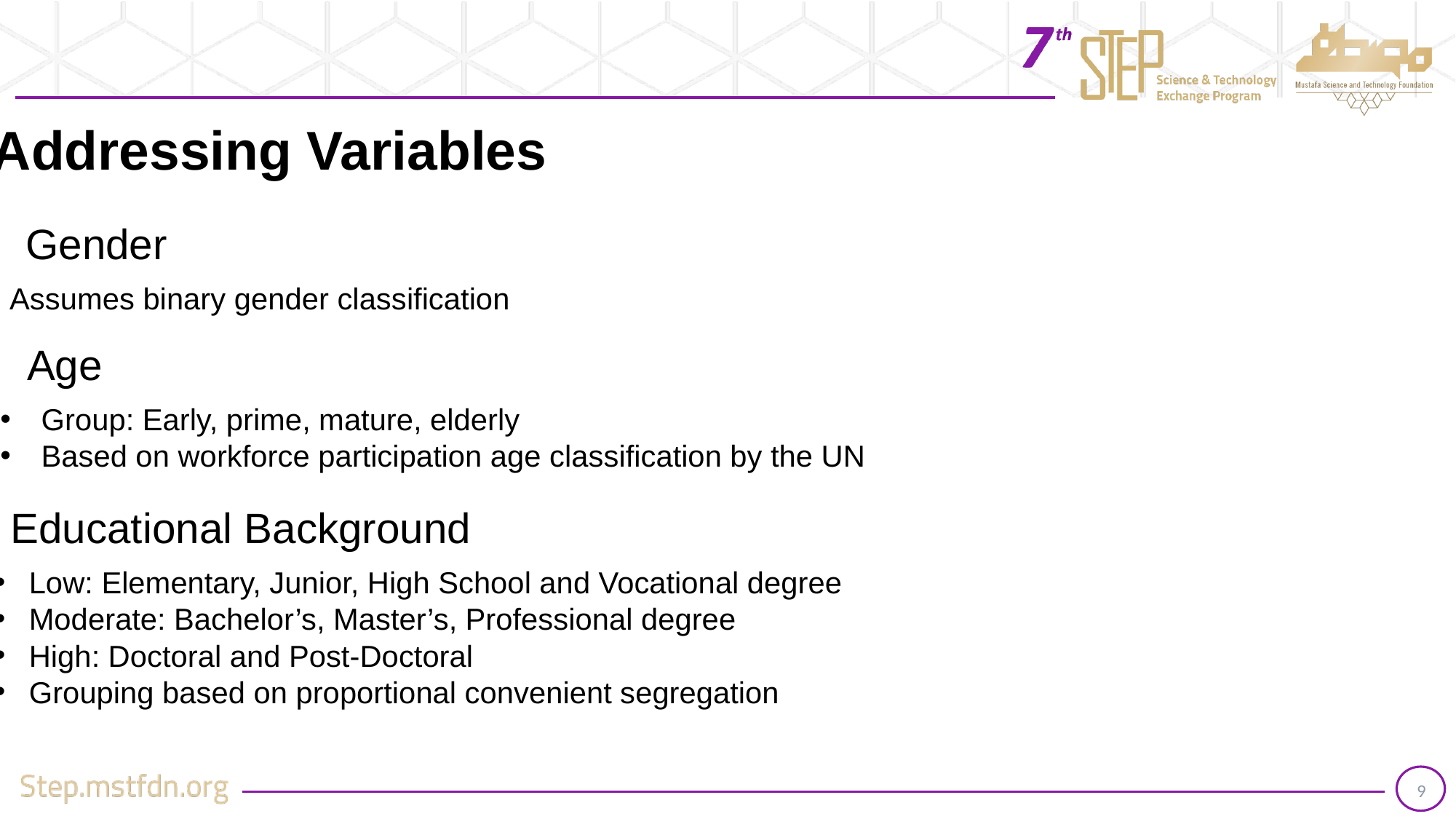

Addressing Variables
Gender
Assumes binary gender classification
Age
Group: Early, prime, mature, elderly
Based on workforce participation age classification by the UN
Educational Background
Low: Elementary, Junior, High School and Vocational degree
Moderate: Bachelor’s, Master’s, Professional degree
High: Doctoral and Post-Doctoral
Grouping based on proportional convenient segregation
9